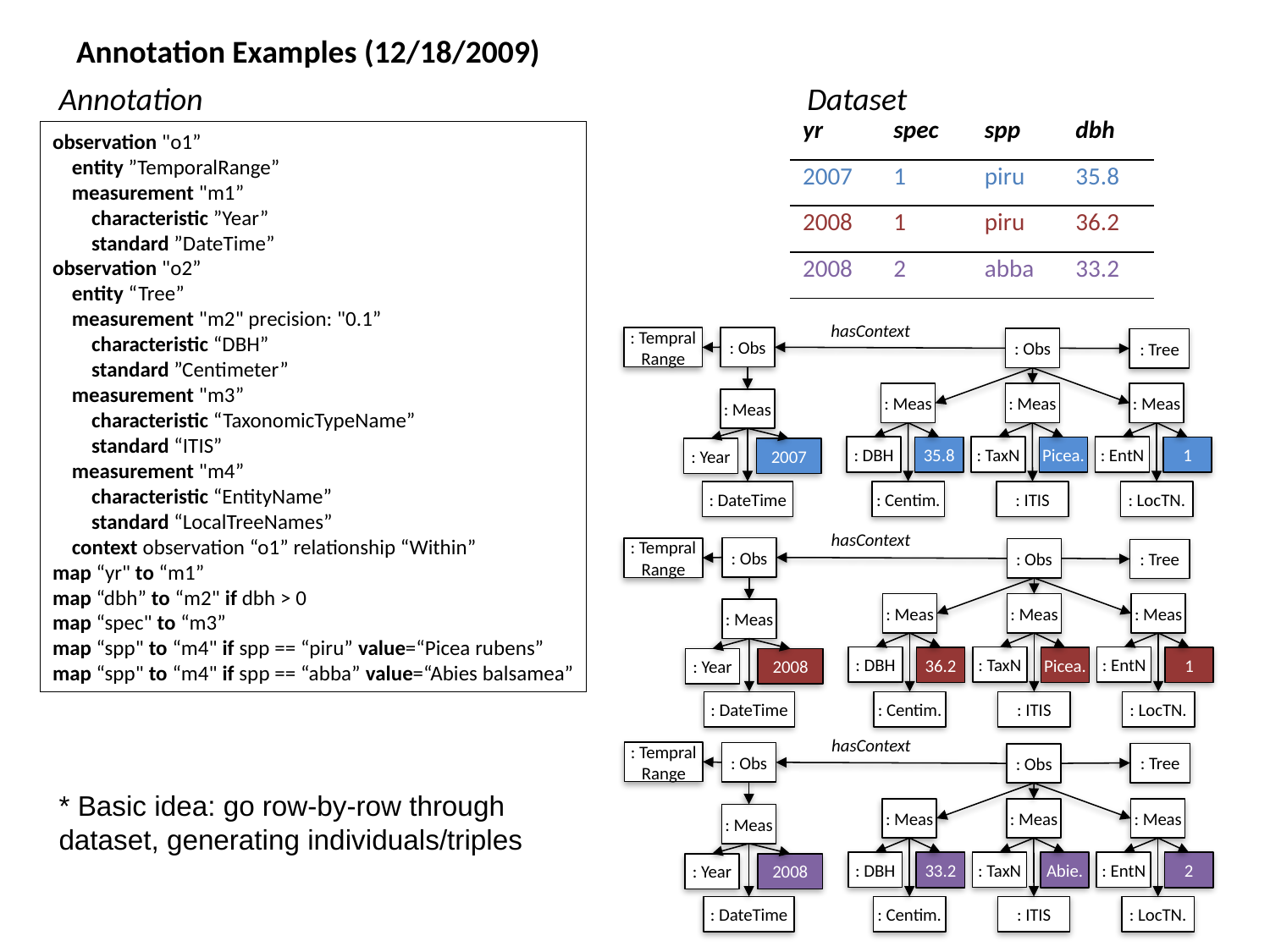

# Annotation Examples (12/18/2009)
Annotation
Dataset
| yr | spec | spp | dbh |
| --- | --- | --- | --- |
| 2007 | 1 | piru | 35.8 |
| 2008 | 1 | piru | 36.2 |
| 2008 | 2 | abba | 33.2 |
observation "o1”
    entity ”TemporalRange”
    measurement "m1”
        characteristic ”Year”
        standard ”DateTime”
observation "o2”
    entity “Tree”
    measurement "m2" precision: "0.1”
        characteristic “DBH”
        standard ”Centimeter”
    measurement "m3”
        characteristic “TaxonomicTypeName”
        standard “ITIS”
    measurement "m4”
        characteristic “EntityName”
        standard “LocalTreeNames”
    context observation “o1” relationship “Within”
map “yr" to “m1”
map “dbh” to “m2" if dbh > 0
map “spec" to “m3”
map “spp" to “m4" if spp == “piru” value=“Picea rubens”
map “spp" to “m4" if spp == “abba” value=“Abies balsamea”
hasContext
: Obs
: Tempral
Range
: Obs
: Tree
: Meas
: Meas
: Meas
: Meas
: DBH
: TaxN
: EntN
35.8
Picea.
1
: Year
2007
: DateTime
: Centim.
: ITIS
: LocTN.
hasContext
: Obs
: Tempral
Range
: Obs
: Tree
: Meas
: Meas
: Meas
: Meas
: DBH
: TaxN
: EntN
36.2
Picea.
1
: Year
2008
: DateTime
: Centim.
: ITIS
: LocTN.
hasContext
: Tempral
Range
: Obs
: Tree
: Obs
* Basic idea: go row-by-row through dataset, generating individuals/triples
: Meas
: Meas
: Meas
: Meas
: DBH
: TaxN
: EntN
33.2
Abie.
2
: Year
2008
: DateTime
: Centim.
: ITIS
: LocTN.